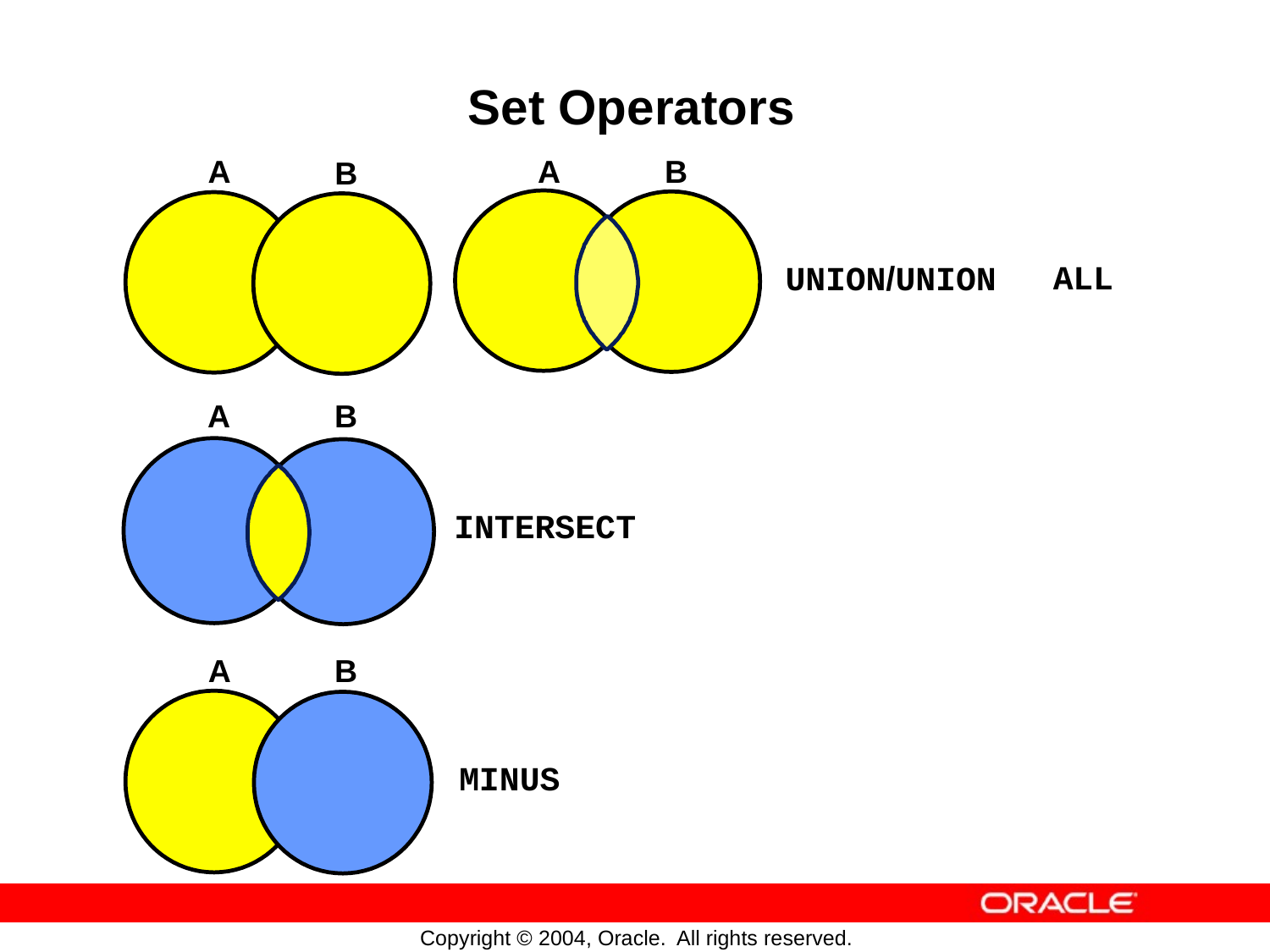

Set Operators
A
A
B
B

UNION/UNION
ALL
A
B

INTERSECT
A
B

MINUS

Copyright © 2004, Oracle.
All rights reserved.